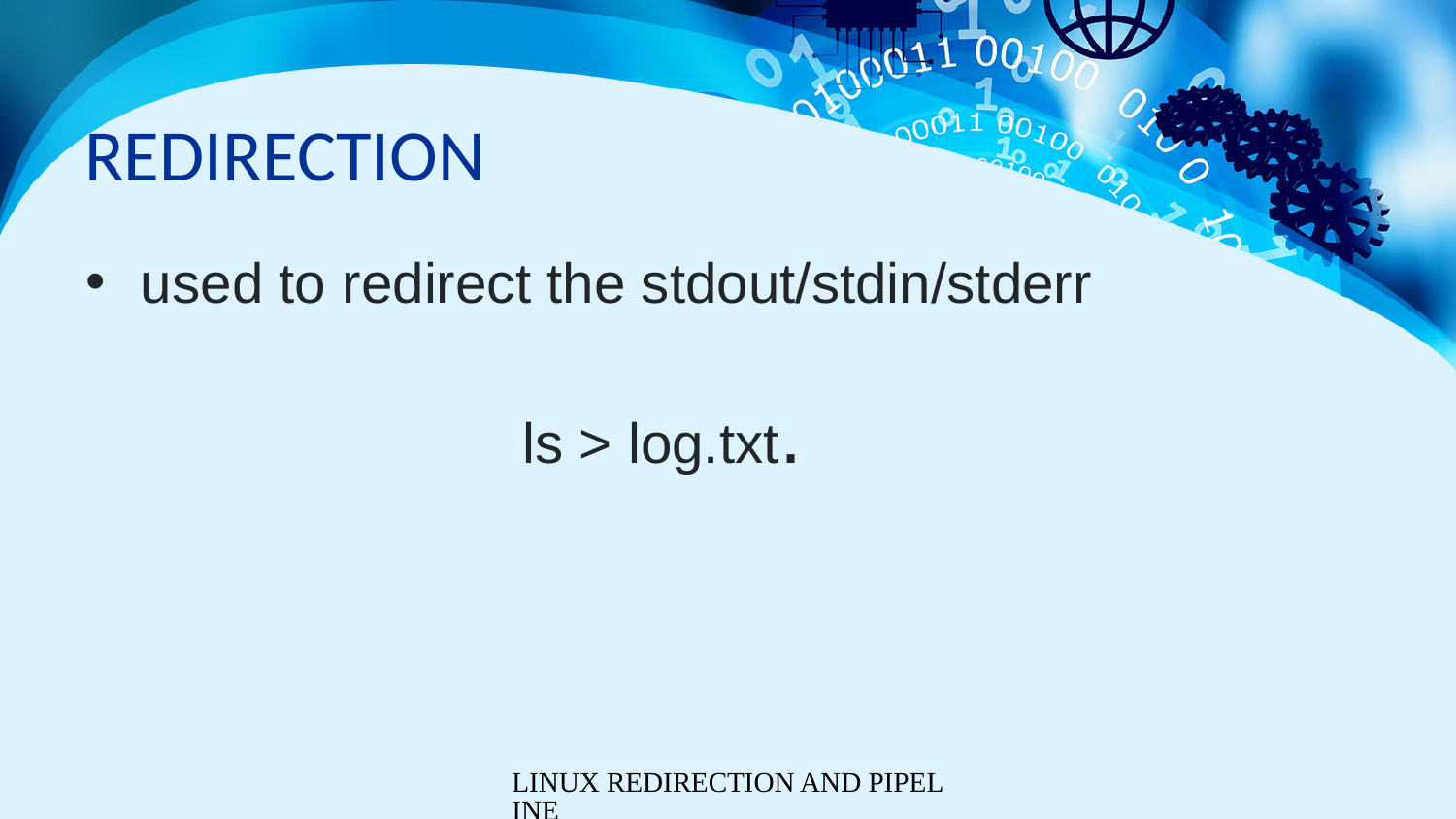

# REDIRECTION
used to redirect the stdout/stdin/stderr

			ls > log.txt.
LINUX REDIRECTION AND PIPELINE